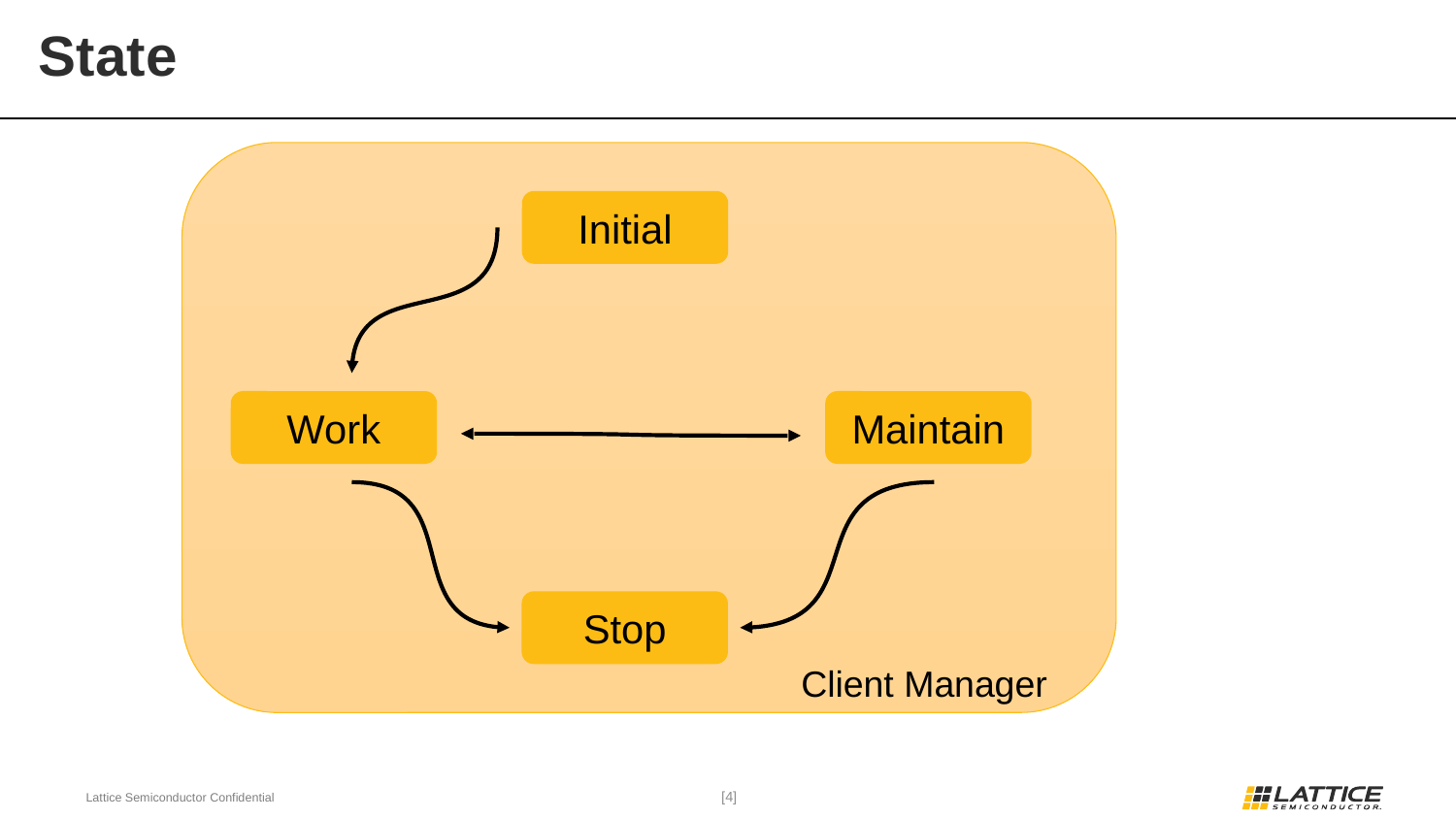

# State

Initial
Work
Maintain
Stop
Client Manager